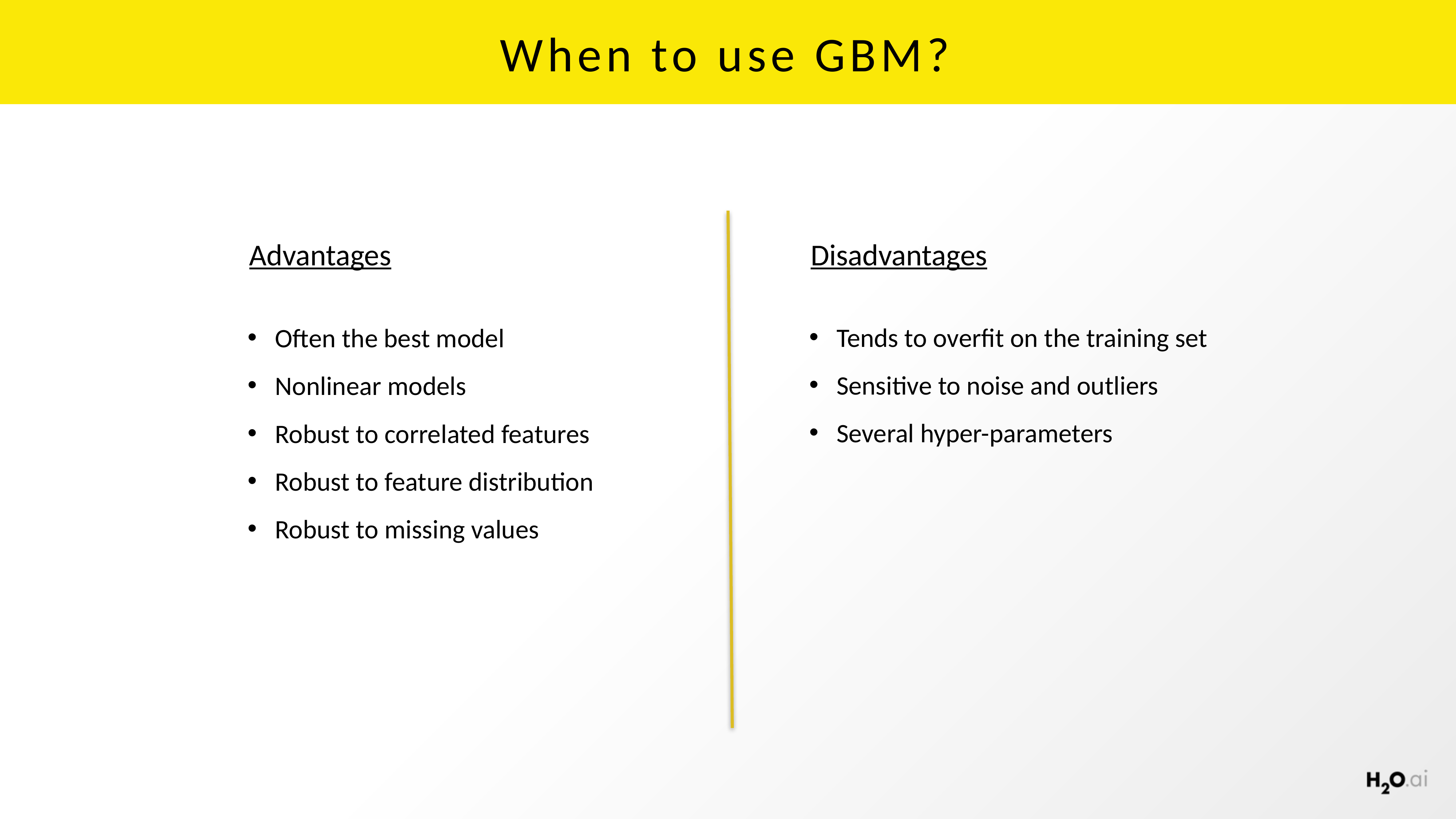

# When to use GBM?
Disadvantages
Advantages
Often the best model
Nonlinear models
Robust to correlated features
Robust to feature distribution
Robust to missing values
Tends to overfit on the training set
Sensitive to noise and outliers
Several hyper-parameters